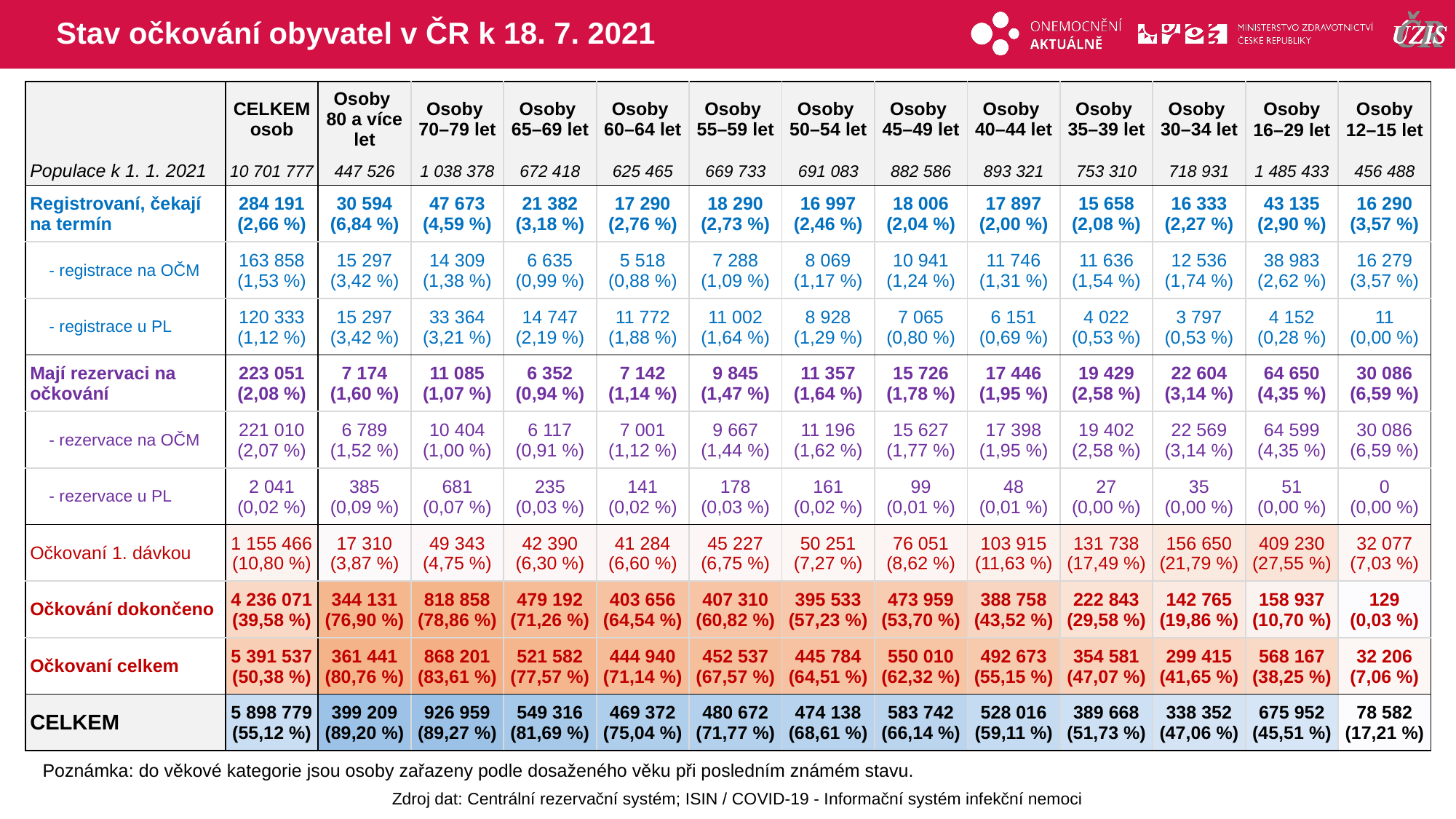

# Stav očkování obyvatel v ČR k 18. 7. 2021
|  | CELKEM osob | Osoby 80 a více let | Osoby 70–79 let | Osoby 65–69 let | Osoby 60–64 let | Osoby 55–59 let | Osoby 50–54 let | Osoby 45–49 let | Osoby 40–44 let | Osoby 35–39 let | Osoby 30–34 let | Osoby 16–29 let | Osoby 12–15 let |
| --- | --- | --- | --- | --- | --- | --- | --- | --- | --- | --- | --- | --- | --- |
| Populace k 1. 1. 2021 | 10 701 777 | 447 526 | 1 038 378 | 672 418 | 625 465 | 669 733 | 691 083 | 882 586 | 893 321 | 753 310 | 718 931 | 1 485 433 | 456 488 |
| Registrovaní, čekají na termín | 284 191 (2,66 %) | 30 594 (6,84 %) | 47 673 (4,59 %) | 21 382 (3,18 %) | 17 290 (2,76 %) | 18 290 (2,73 %) | 16 997 (2,46 %) | 18 006 (2,04 %) | 17 897 (2,00 %) | 15 658 (2,08 %) | 16 333 (2,27 %) | 43 135 (2,90 %) | 16 290 (3,57 %) |
| - registrace na OČM | 163 858 (1,53 %) | 15 297 (3,42 %) | 14 309 (1,38 %) | 6 635 (0,99 %) | 5 518 (0,88 %) | 7 288 (1,09 %) | 8 069 (1,17 %) | 10 941 (1,24 %) | 11 746 (1,31 %) | 11 636 (1,54 %) | 12 536 (1,74 %) | 38 983 (2,62 %) | 16 279 (3,57 %) |
| - registrace u PL | 120 333 (1,12 %) | 15 297 (3,42 %) | 33 364 (3,21 %) | 14 747 (2,19 %) | 11 772 (1,88 %) | 11 002 (1,64 %) | 8 928 (1,29 %) | 7 065 (0,80 %) | 6 151 (0,69 %) | 4 022 (0,53 %) | 3 797 (0,53 %) | 4 152 (0,28 %) | 11 (0,00 %) |
| Mají rezervaci na očkování | 223 051 (2,08 %) | 7 174 (1,60 %) | 11 085 (1,07 %) | 6 352 (0,94 %) | 7 142 (1,14 %) | 9 845 (1,47 %) | 11 357 (1,64 %) | 15 726 (1,78 %) | 17 446 (1,95 %) | 19 429 (2,58 %) | 22 604 (3,14 %) | 64 650 (4,35 %) | 30 086 (6,59 %) |
| - rezervace na OČM | 221 010 (2,07 %) | 6 789 (1,52 %) | 10 404 (1,00 %) | 6 117 (0,91 %) | 7 001 (1,12 %) | 9 667 (1,44 %) | 11 196 (1,62 %) | 15 627 (1,77 %) | 17 398 (1,95 %) | 19 402 (2,58 %) | 22 569 (3,14 %) | 64 599 (4,35 %) | 30 086 (6,59 %) |
| - rezervace u PL | 2 041 (0,02 %) | 385 (0,09 %) | 681 (0,07 %) | 235 (0,03 %) | 141 (0,02 %) | 178 (0,03 %) | 161 (0,02 %) | 99 (0,01 %) | 48 (0,01 %) | 27 (0,00 %) | 35 (0,00 %) | 51 (0,00 %) | 0 (0,00 %) |
| Očkovaní 1. dávkou | 1 155 466 (10,80 %) | 17 310 (3,87 %) | 49 343 (4,75 %) | 42 390 (6,30 %) | 41 284 (6,60 %) | 45 227 (6,75 %) | 50 251 (7,27 %) | 76 051 (8,62 %) | 103 915 (11,63 %) | 131 738 (17,49 %) | 156 650 (21,79 %) | 409 230 (27,55 %) | 32 077 (7,03 %) |
| Očkování dokončeno | 4 236 071 (39,58 %) | 344 131 (76,90 %) | 818 858 (78,86 %) | 479 192 (71,26 %) | 403 656 (64,54 %) | 407 310 (60,82 %) | 395 533 (57,23 %) | 473 959 (53,70 %) | 388 758 (43,52 %) | 222 843 (29,58 %) | 142 765 (19,86 %) | 158 937 (10,70 %) | 129 (0,03 %) |
| Očkovaní celkem | 5 391 537 (50,38 %) | 361 441 (80,76 %) | 868 201 (83,61 %) | 521 582 (77,57 %) | 444 940 (71,14 %) | 452 537 (67,57 %) | 445 784 (64,51 %) | 550 010 (62,32 %) | 492 673 (55,15 %) | 354 581 (47,07 %) | 299 415 (41,65 %) | 568 167 (38,25 %) | 32 206 (7,06 %) |
| CELKEM | 5 898 779 (55,12 %) | 399 209 (89,20 %) | 926 959 (89,27 %) | 549 316 (81,69 %) | 469 372 (75,04 %) | 480 672 (71,77 %) | 474 138 (68,61 %) | 583 742 (66,14 %) | 528 016 (59,11 %) | 389 668 (51,73 %) | 338 352 (47,06 %) | 675 952 (45,51 %) | 78 582 (17,21 %) |
|  |  |  |  |  |  |  |  |  |  |  |  |  |
| --- | --- | --- | --- | --- | --- | --- | --- | --- | --- | --- | --- | --- |
|  |  |  |  |  |  |  |  |  |  |  |  |  |
|  |  |  |  |  |  |  |  |  |  |  |  |  |
|  |  |  |  |  |  |  |  |  |  |  |  |  |
Poznámka: do věkové kategorie jsou osoby zařazeny podle dosaženého věku při posledním známém stavu.
Zdroj dat: Centrální rezervační systém; ISIN / COVID-19 - Informační systém infekční nemoci